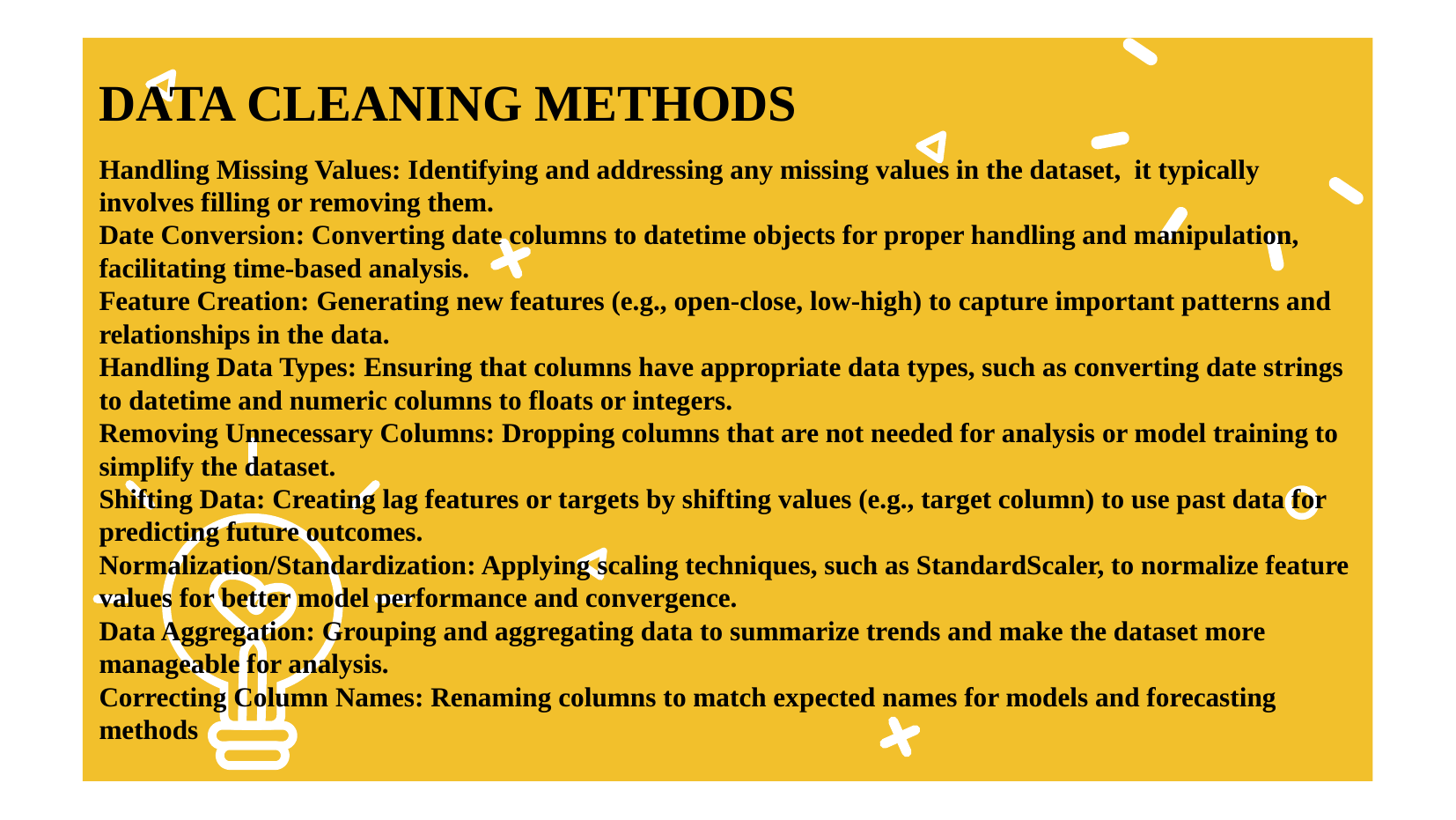

# DATA CLEANING METHODS
Handling Missing Values: Identifying and addressing any missing values in the dataset,  it typically involves filling or removing them.
Date Conversion: Converting date columns to datetime objects for proper handling and manipulation, facilitating time-based analysis.
Feature Creation: Generating new features (e.g., open-close, low-high) to capture important patterns and relationships in the data.
Handling Data Types: Ensuring that columns have appropriate data types, such as converting date strings to datetime and numeric columns to floats or integers.
Removing Unnecessary Columns: Dropping columns that are not needed for analysis or model training to simplify the dataset.
Shifting Data: Creating lag features or targets by shifting values (e.g., target column) to use past data for predicting future outcomes.
Normalization/Standardization: Applying scaling techniques, such as StandardScaler, to normalize feature values for better model performance and convergence.
Data Aggregation: Grouping and aggregating data to summarize trends and make the dataset more manageable for analysis.
Correcting Column Names: Renaming columns to match expected names for models and forecasting methods